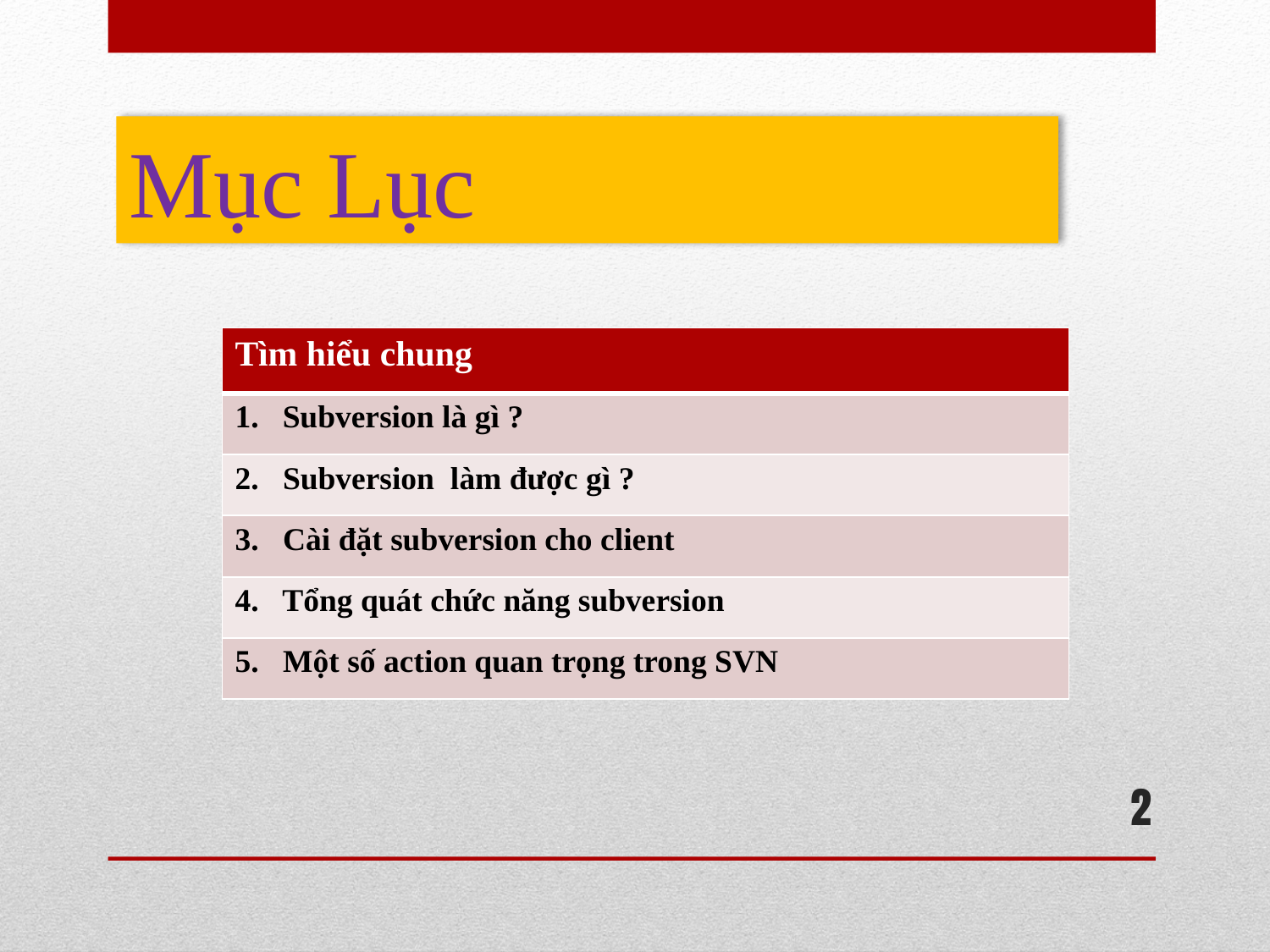

# Mục Lục
| Tìm hiểu chung |
| --- |
| Subversion là gì ? |
| 2. Subversion làm được gì ? |
| 3. Cài đặt subversion cho client |
| 4. Tổng quát chức năng subversion |
| 5. Một số action quan trọng trong SVN |
2